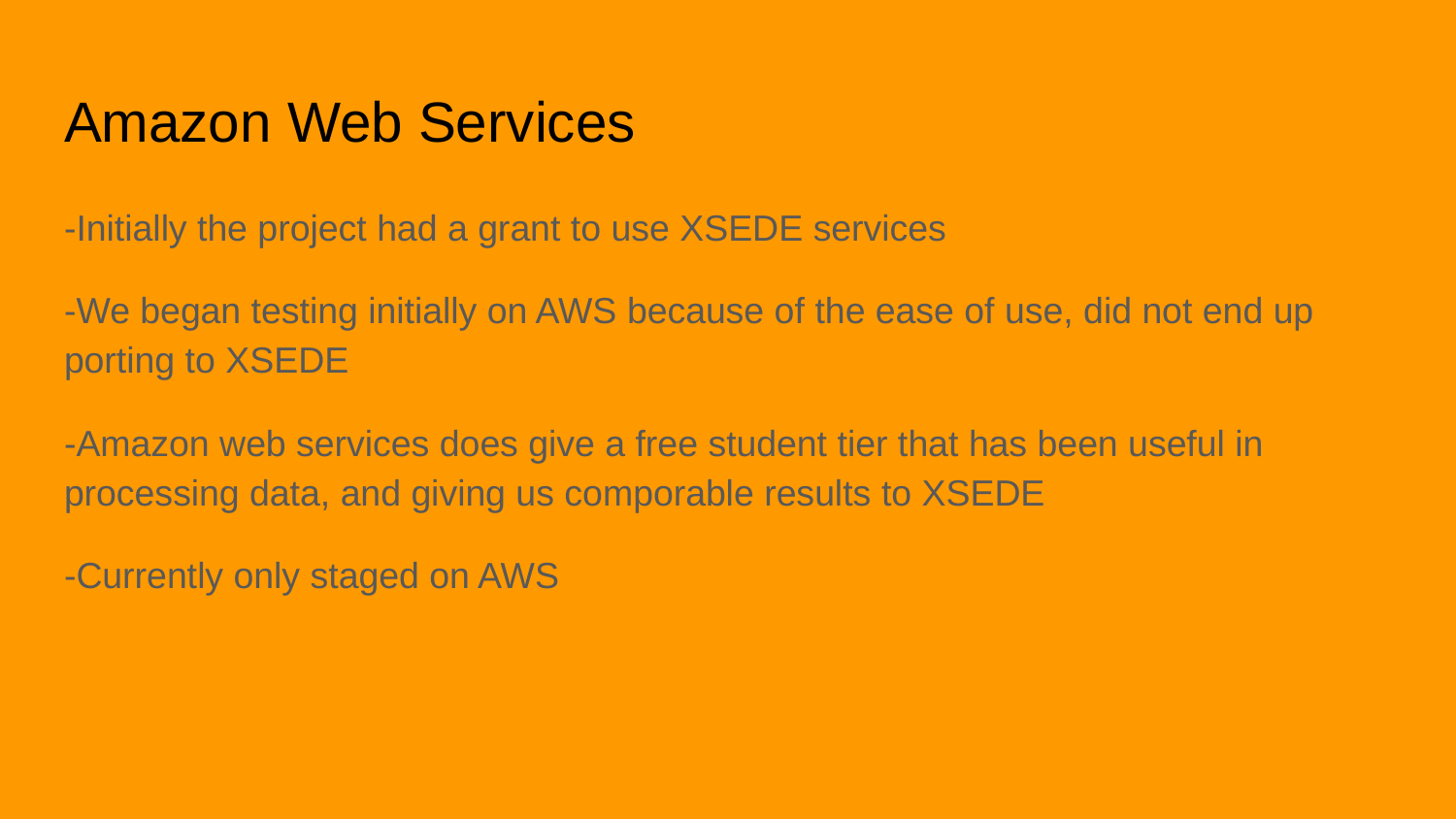

# Amazon Web Services
-Initially the project had a grant to use XSEDE services
-We began testing initially on AWS because of the ease of use, did not end up porting to XSEDE
-Amazon web services does give a free student tier that has been useful in processing data, and giving us comporable results to XSEDE
-Currently only staged on AWS